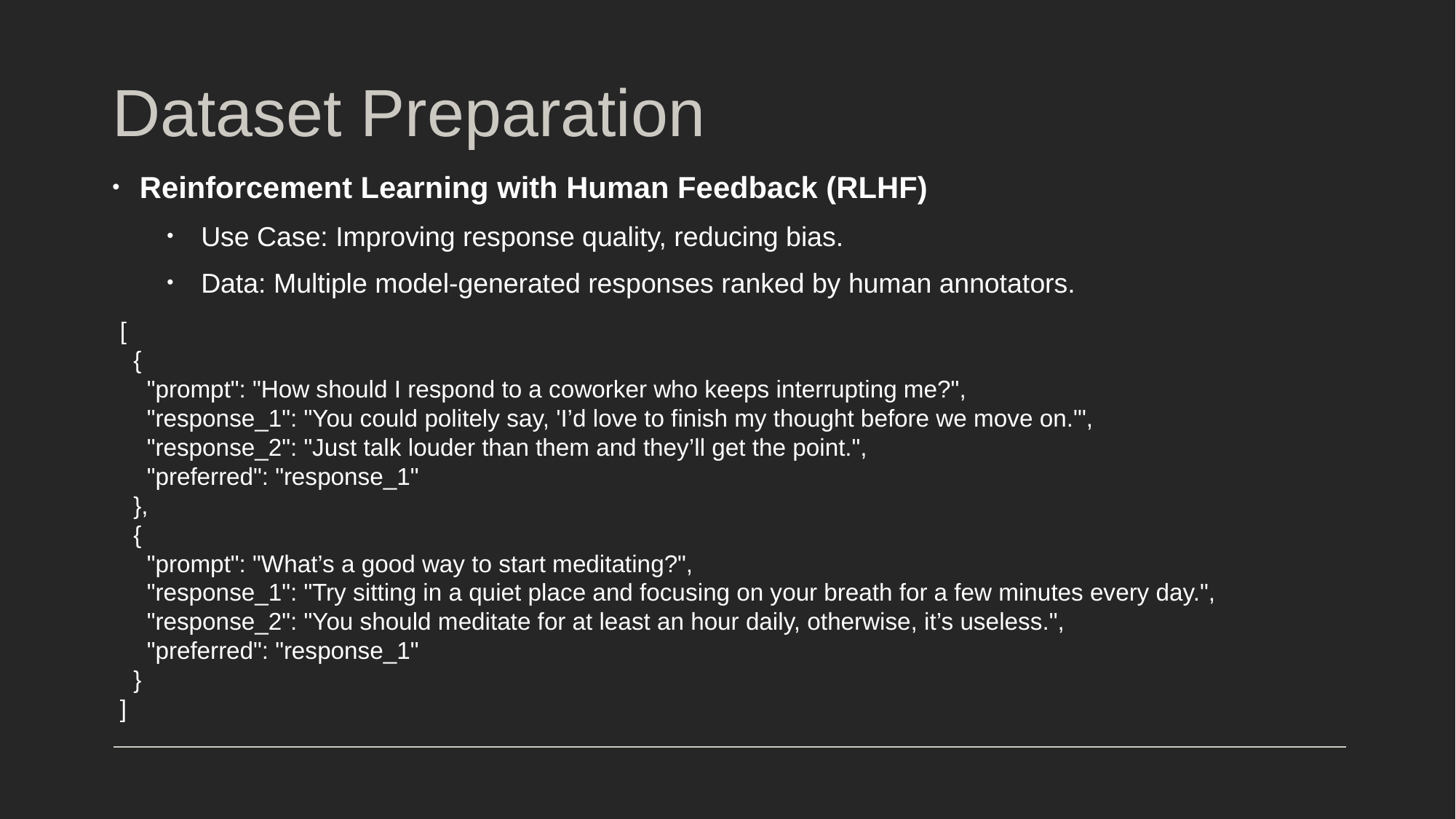

# Dataset Preparation
Reinforcement Learning with Human Feedback (RLHF)
Use Case: Improving response quality, reducing bias.
Data: Multiple model-generated responses ranked by human annotators.
[
  {
    "prompt": "How should I respond to a coworker who keeps interrupting me?",
    "response_1": "You could politely say, 'I’d love to finish my thought before we move on.'",
    "response_2": "Just talk louder than them and they’ll get the point.",
    "preferred": "response_1"
  },
  {
    "prompt": "What’s a good way to start meditating?",
    "response_1": "Try sitting in a quiet place and focusing on your breath for a few minutes every day.",
    "response_2": "You should meditate for at least an hour daily, otherwise, it’s useless.",
    "preferred": "response_1"
  }
]